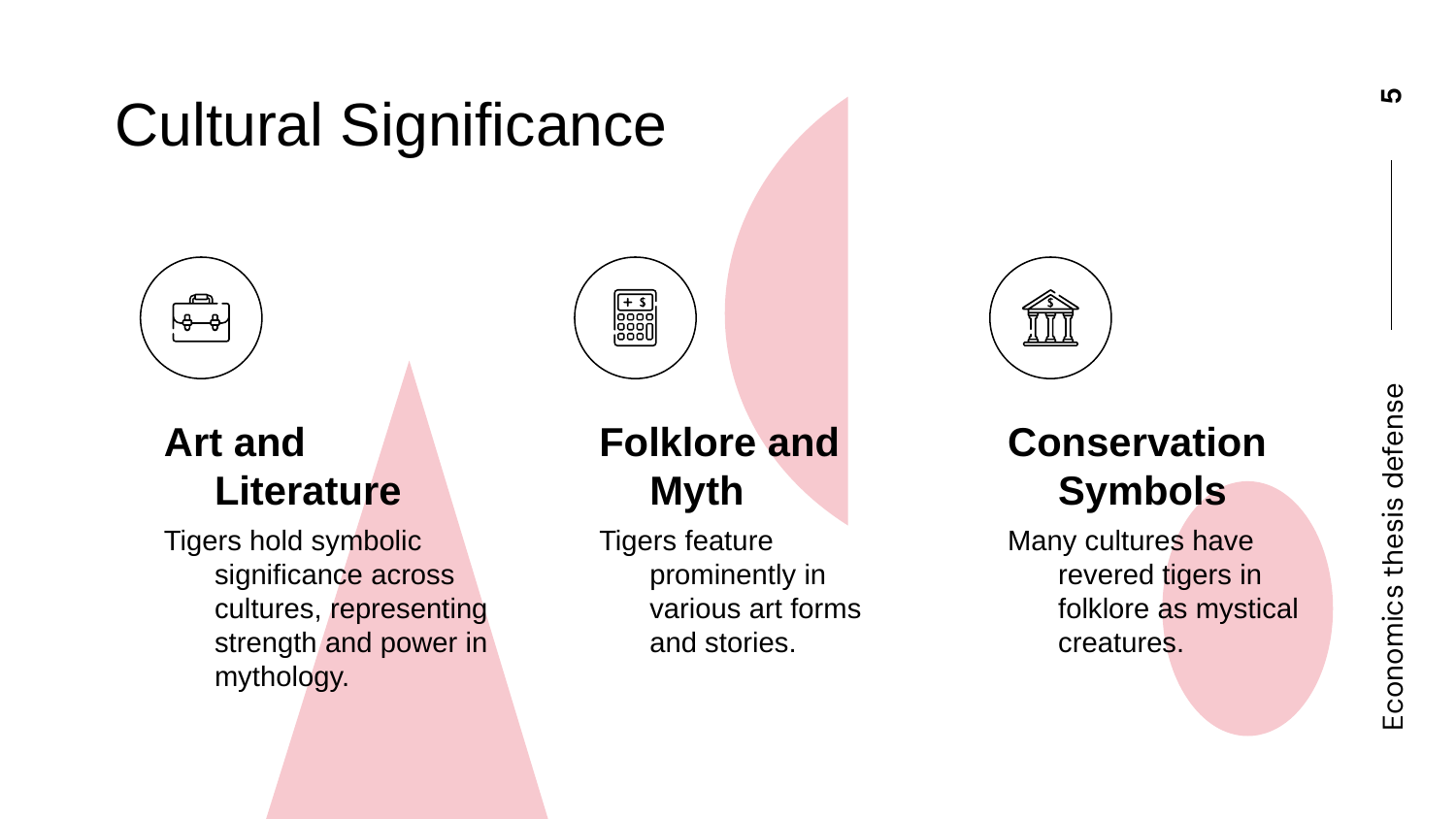

# Cultural Significance
5

Art and Literature
Folklore and Myth
Conservation Symbols
Economics thesis defense
Tigers hold symbolic significance across cultures, representing strength and power in mythology.
Tigers feature prominently in various art forms and stories.
Many cultures have revered tigers in folklore as mystical creatures.